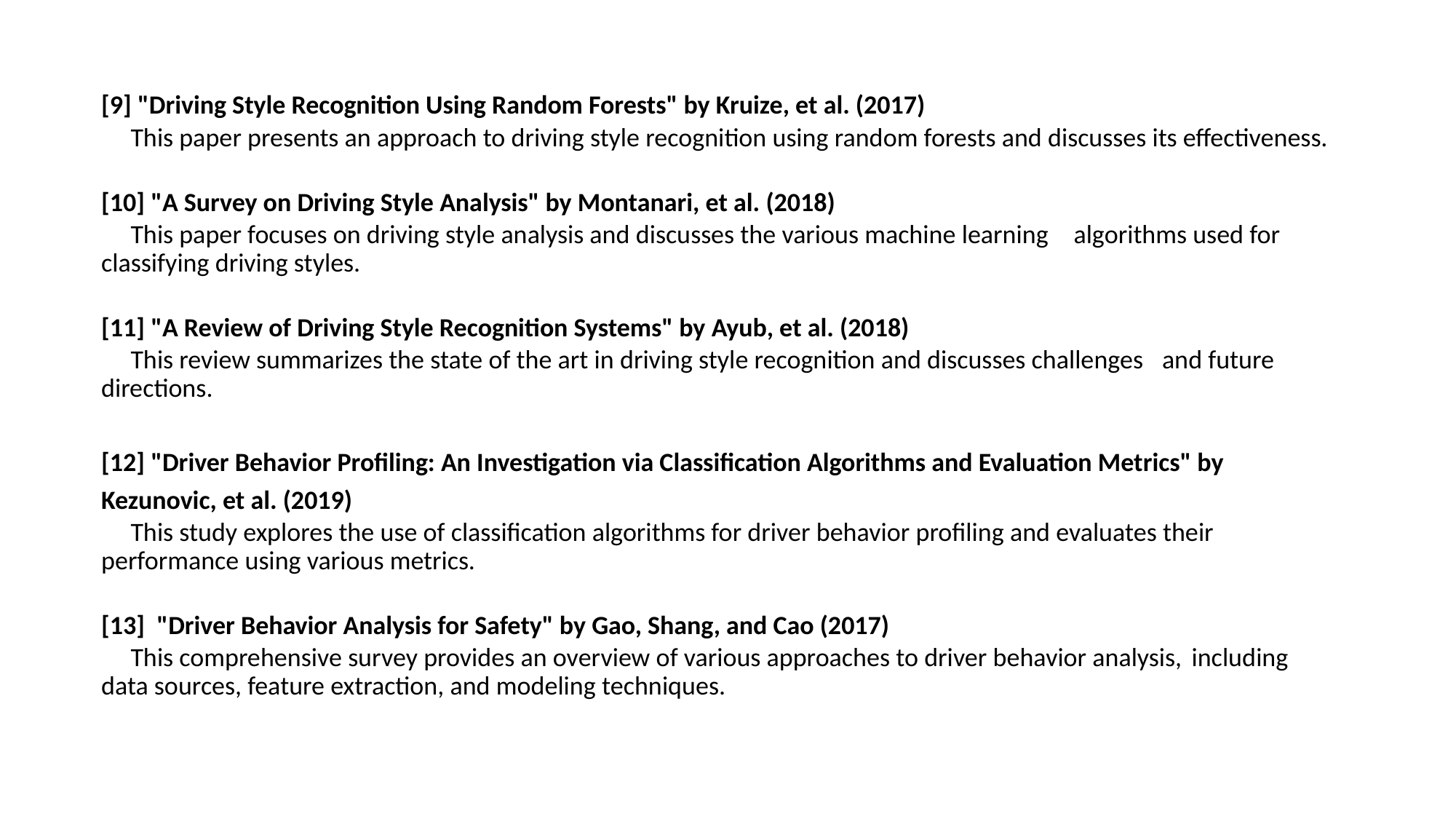

[9] "Driving Style Recognition Using Random Forests" by Kruize, et al. (2017)
	This paper presents an approach to driving style recognition using random forests and discusses its effectiveness.

[10] "A Survey on Driving Style Analysis" by Montanari, et al. (2018)
	This paper focuses on driving style analysis and discusses the various machine learning 	algorithms used for 	classifying driving styles.

[11] "A Review of Driving Style Recognition Systems" by Ayub, et al. (2018)
	This review summarizes the state of the art in driving style recognition and discusses challenges 	and future 	directions.

[12] "Driver Behavior Profiling: An Investigation via Classification Algorithms and Evaluation Metrics" by Kezunovic, et al. (2019)
	This study explores the use of classification algorithms for driver behavior profiling and evaluates their 	performance using various metrics.

[13]  "Driver Behavior Analysis for Safety" by Gao, Shang, and Cao (2017)
	This comprehensive survey provides an overview of various approaches to driver behavior analysis, 	including data sources, feature extraction, and modeling techniques.